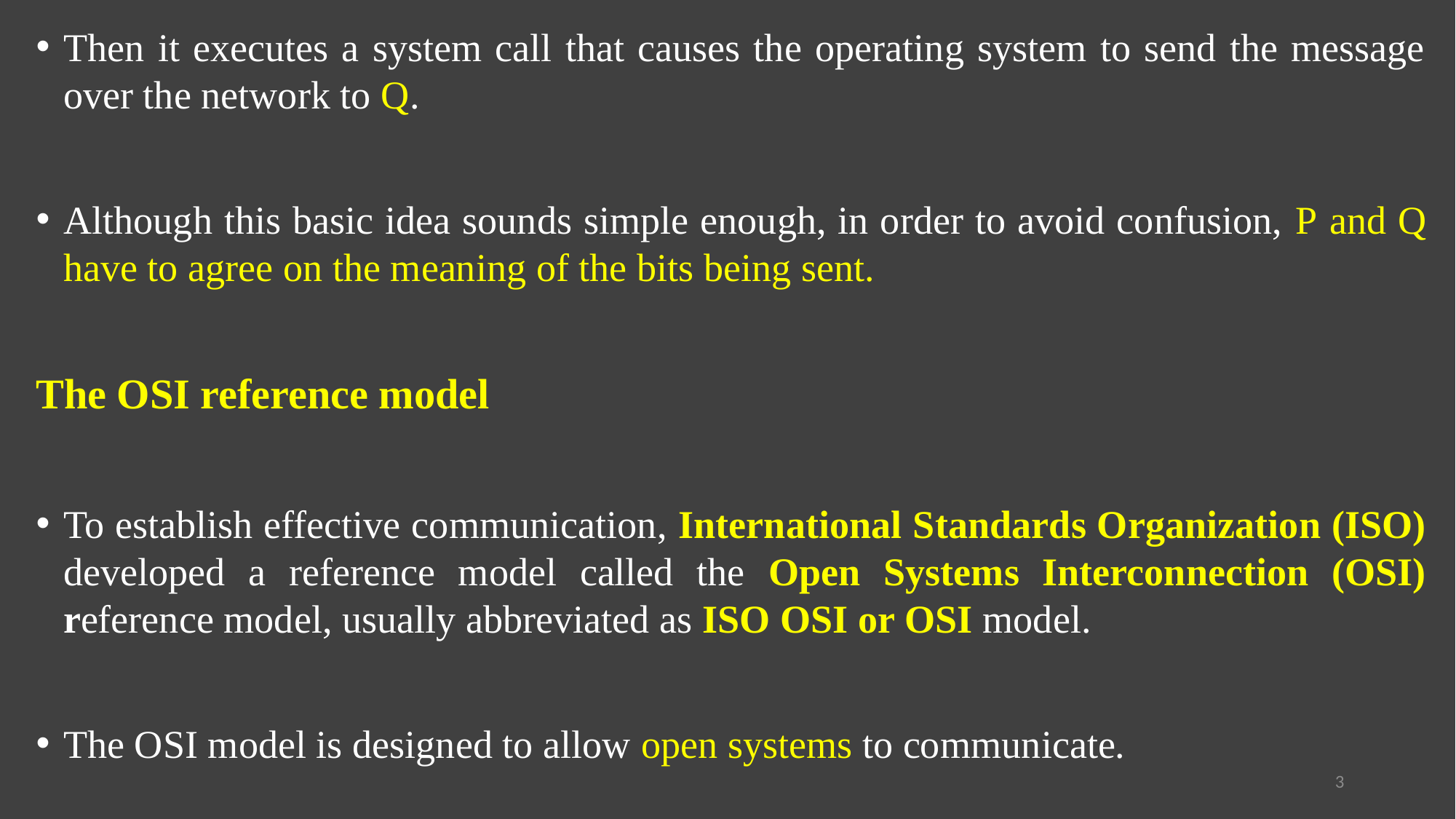

Then it executes a system call that causes the operating system to send the message over the network to Q.

Although this basic idea sounds simple enough, in order to avoid confusion, P and Q have to agree on the meaning of the bits being sent.

The OSI reference model

To establish effective communication, International Standards Organization (ISO) developed a reference model called the Open Systems Interconnection (OSI) reference model, usually abbreviated as ISO OSI or OSI model.

The OSI model is designed to allow open systems to communicate.

3